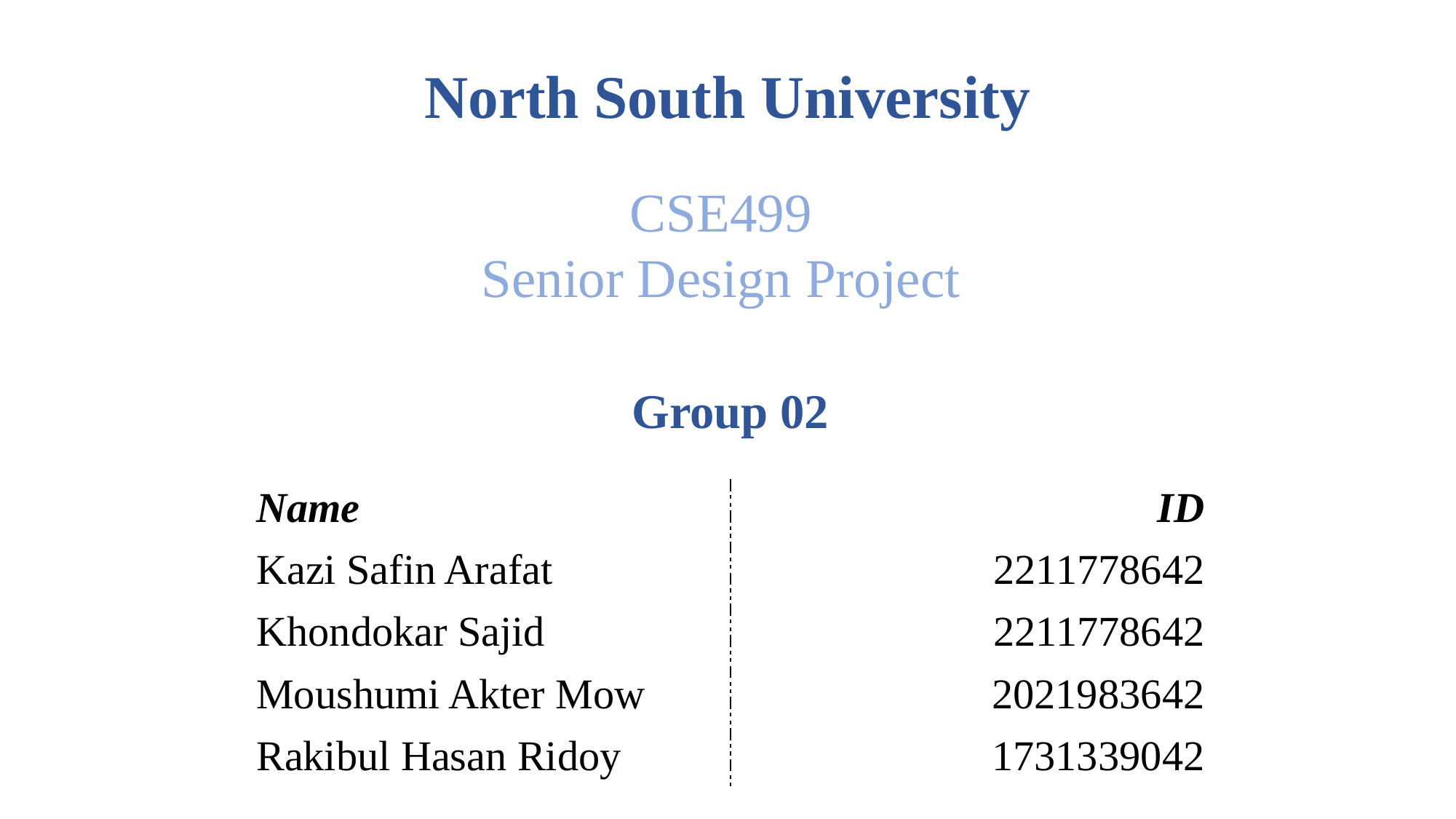

North South University
CSE499
Senior Design Project
Group 02
| Name | ID |
| --- | --- |
| Kazi Safin Arafat | 2211778642 |
| Khondokar Sajid | 2211778642 |
| Moushumi Akter Mow | 2021983642 |
| Rakibul Hasan Ridoy | 1731339042 |